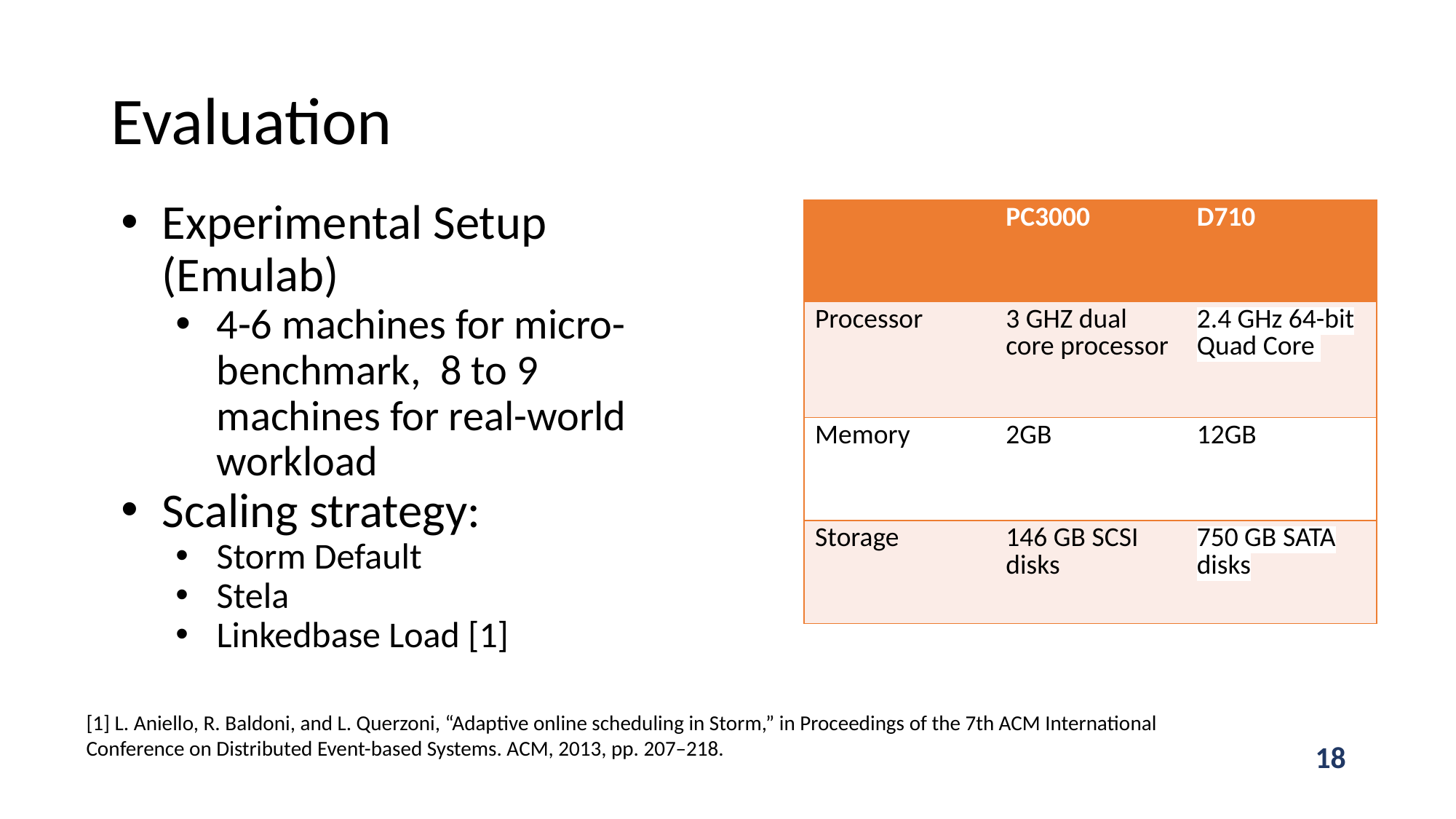

# Evaluation
Experimental Setup (Emulab)
4-6 machines for micro-benchmark,  8 to 9 machines for real-world workload
Scaling strategy:
Storm Default
Stela
Linkedbase Load [1]
|  | PC3000 | D710 |
| --- | --- | --- |
| Processor | 3 GHZ dual core processor | 2.4 GHz 64-bit Quad Core |
| Memory | 2GB | 12GB |
| Storage | 146 GB SCSI disks | 750 GB SATA disks |
[1] L. Aniello, R. Baldoni, and L. Querzoni, “Adaptive online scheduling in Storm,” in Proceedings of the 7th ACM International Conference on Distributed Event-based Systems. ACM, 2013, pp. 207–218.
18